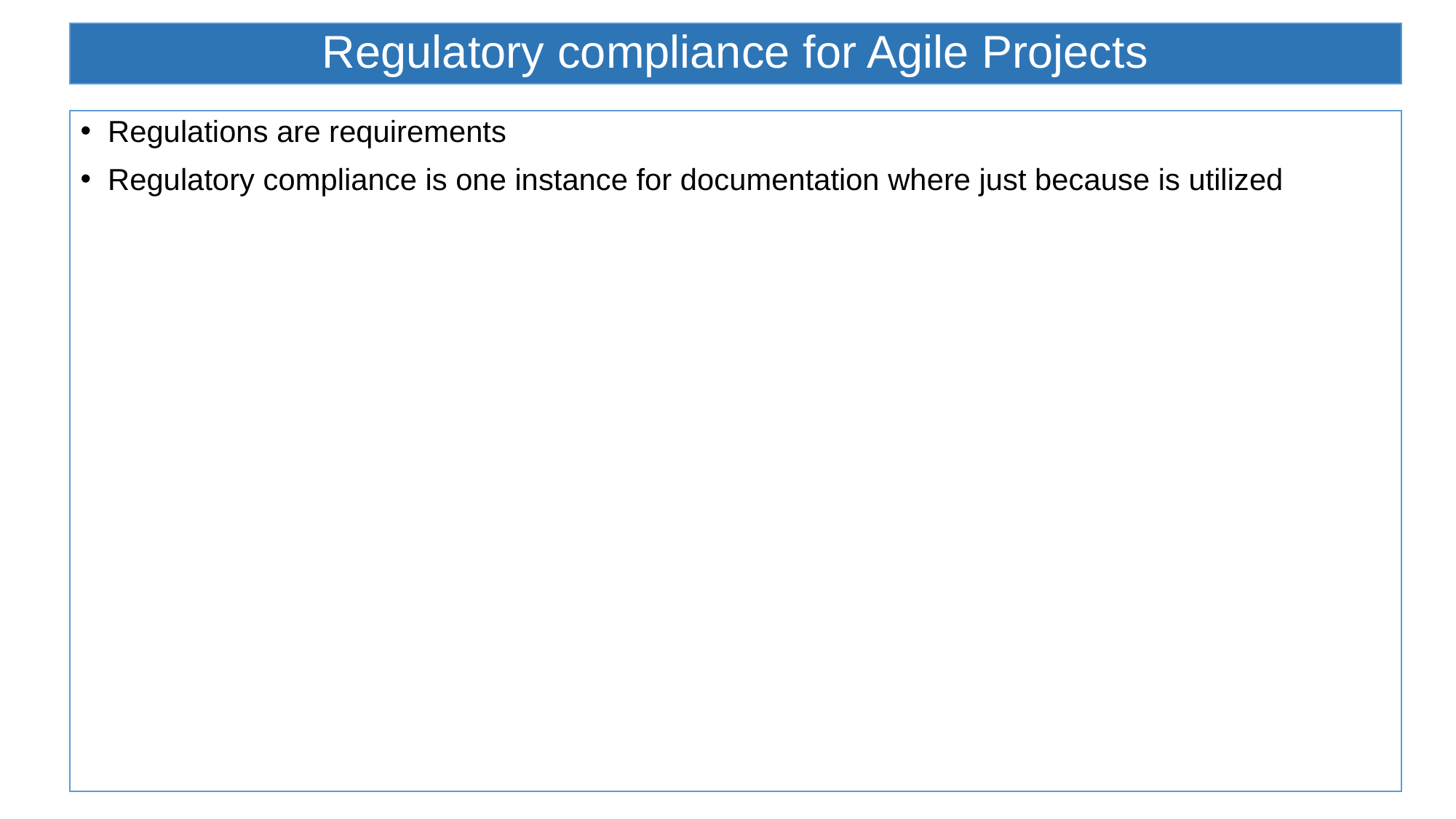

# Regulatory compliance for Agile Projects
Regulations are requirements
Regulatory compliance is one instance for documentation where just because is utilized